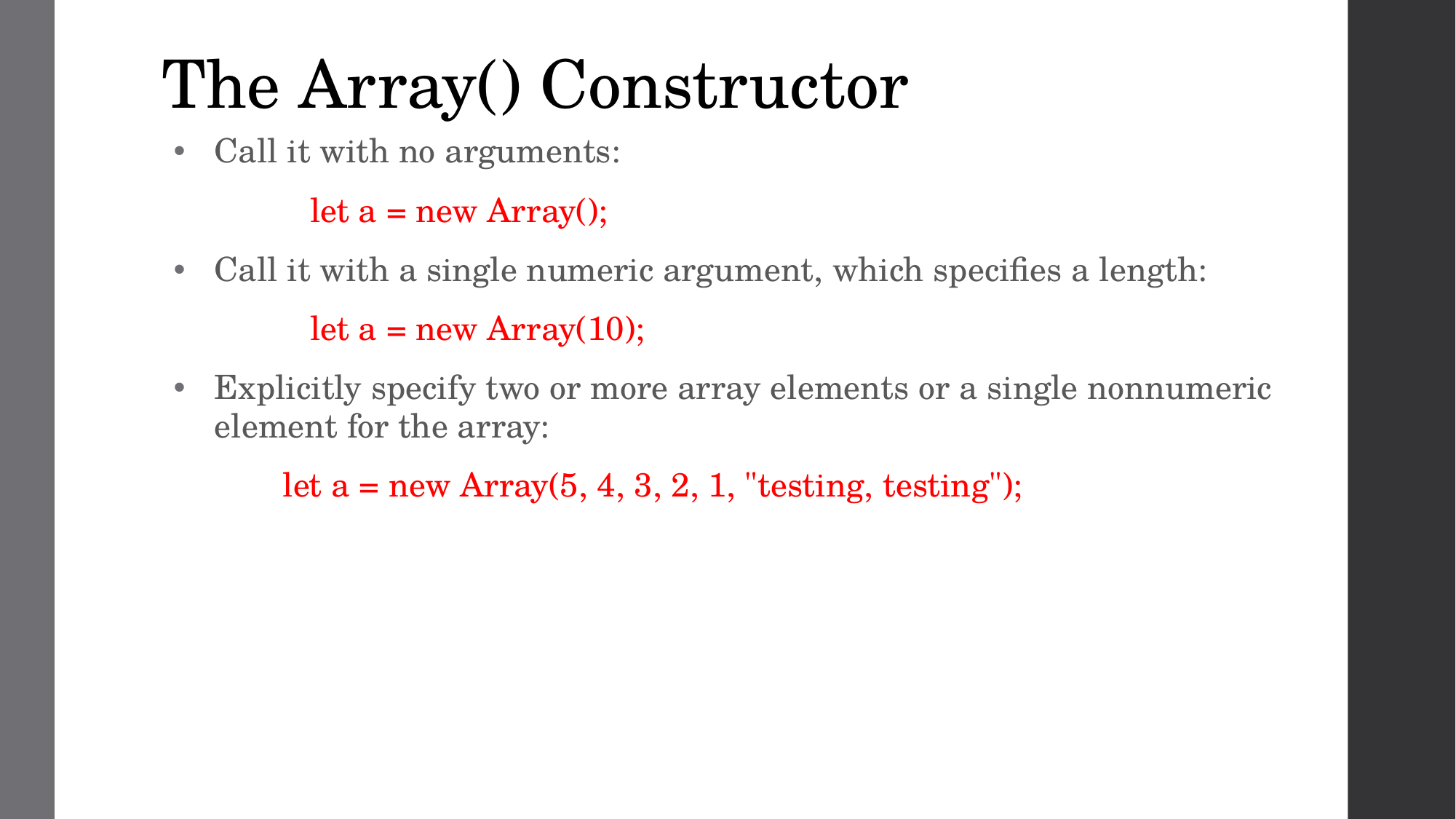

# The Array() Constructor
Call it with no arguments:
		let a = new Array();
Call it with a single numeric argument, which specifies a length:
		let a = new Array(10);
Explicitly specify two or more array elements or a single nonnumeric element for the array:
	let a = new Array(5, 4, 3, 2, 1, "testing, testing");